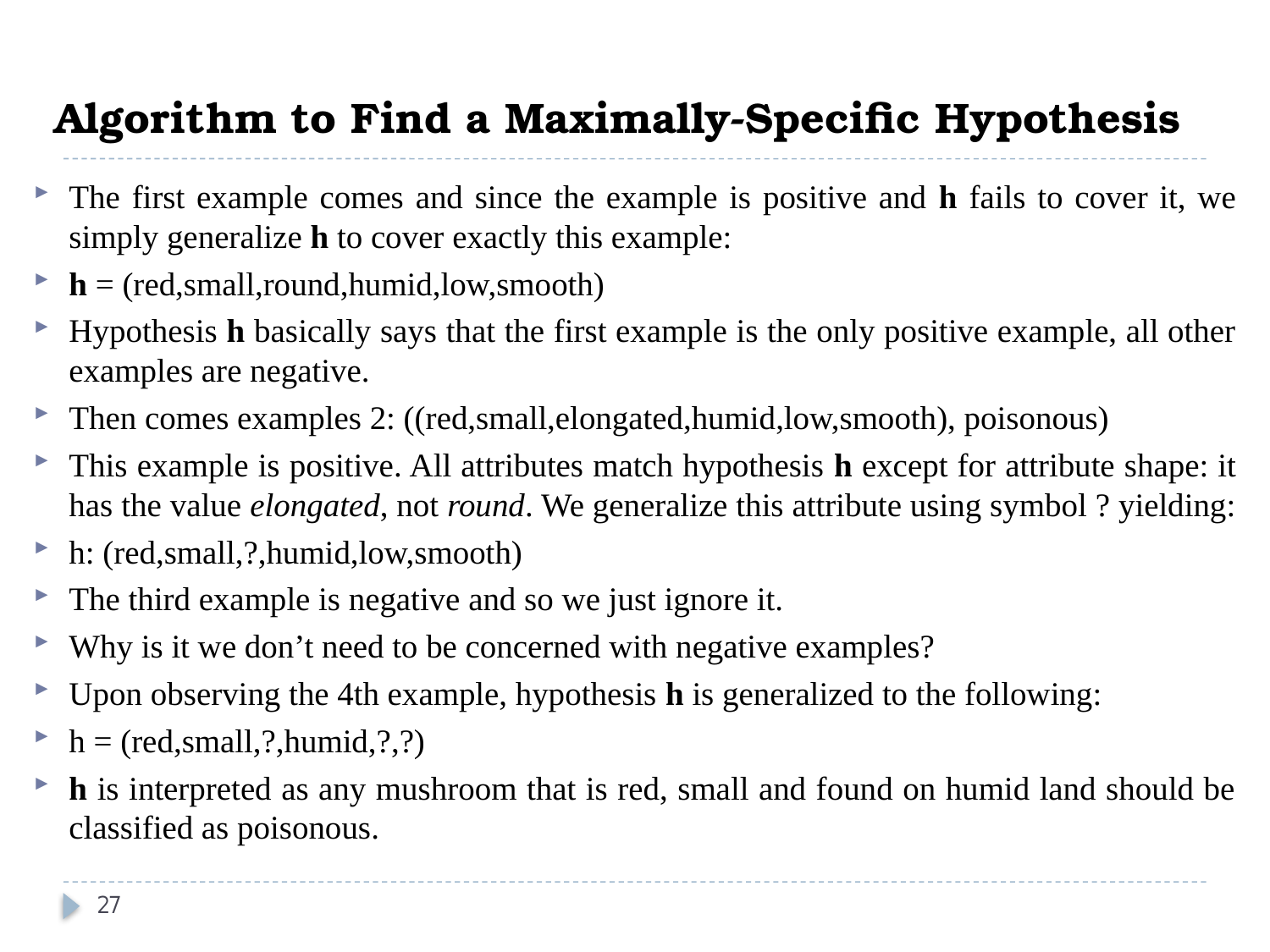

# Algorithm to Find a Maximally-Specific Hypothesis
The first example comes and since the example is positive and h fails to cover it, we simply generalize h to cover exactly this example:
h = (red,small,round,humid,low,smooth)
Hypothesis h basically says that the first example is the only positive example, all other examples are negative.
Then comes examples 2: ((red,small,elongated,humid,low,smooth), poisonous)
This example is positive. All attributes match hypothesis h except for attribute shape: it has the value elongated, not round. We generalize this attribute using symbol ? yielding:
h: (red,small,?,humid,low,smooth)
The third example is negative and so we just ignore it.
Why is it we don’t need to be concerned with negative examples?
Upon observing the 4th example, hypothesis h is generalized to the following:
h = (red,small,?,humid,?,?)
h is interpreted as any mushroom that is red, small and found on humid land should be classified as poisonous.
27